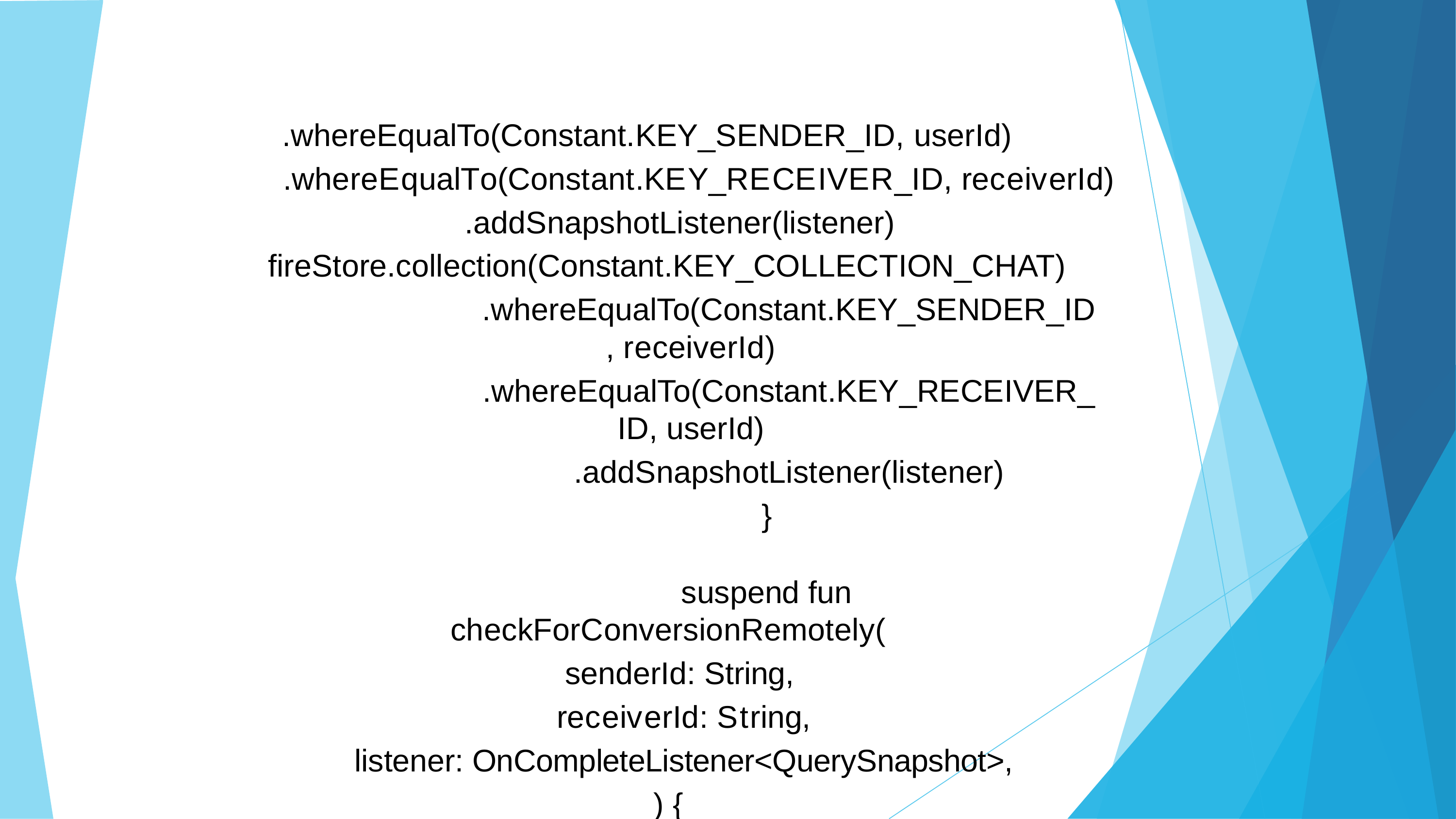

.whereEqualTo(Constant.KEY_SENDER_ID, userId)
.whereEqualTo(Constant.KEY_RECEIVER_ID, receiverId)
.addSnapshotListener(listener)  fireStore.collection(Constant.KEY_COLLECTION_CHAT)
.whereEqualTo(Constant.KEY_SENDER_ID, receiverId)
.whereEqualTo(Constant.KEY_RECEIVER_ID, userId)
.addSnapshotListener(listener)
}

suspend fun checkForConversionRemotely(
senderId: String,  receiverId: String,
listener: OnCompleteListener<QuerySnapshot>,
) {